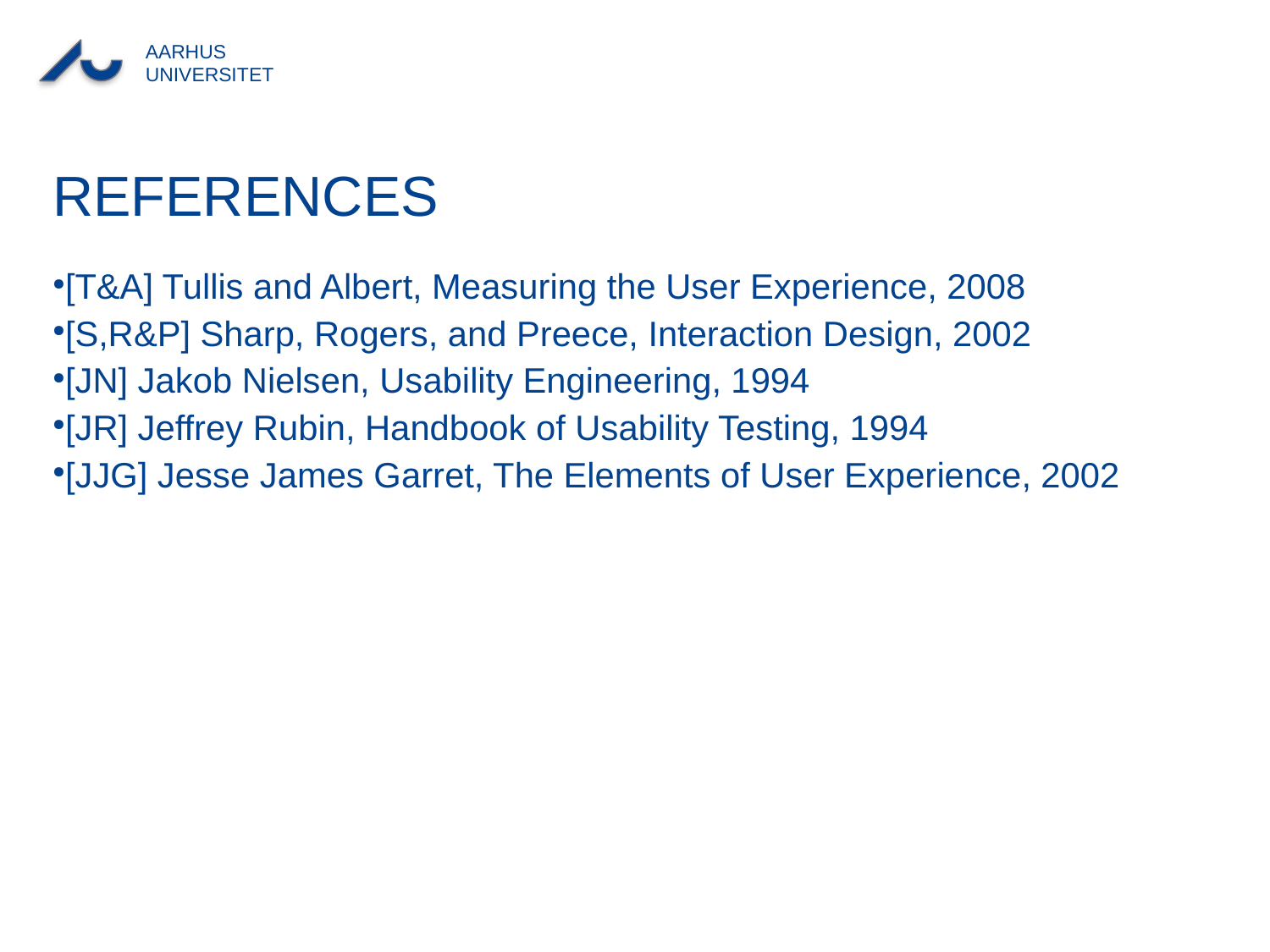

# References
[T&A] Tullis and Albert, Measuring the User Experience, 2008
[S,R&P] Sharp, Rogers, and Preece, Interaction Design, 2002
[JN] Jakob Nielsen, Usability Engineering, 1994
[JR] Jeffrey Rubin, Handbook of Usability Testing, 1994
[JJG] Jesse James Garret, The Elements of User Experience, 2002